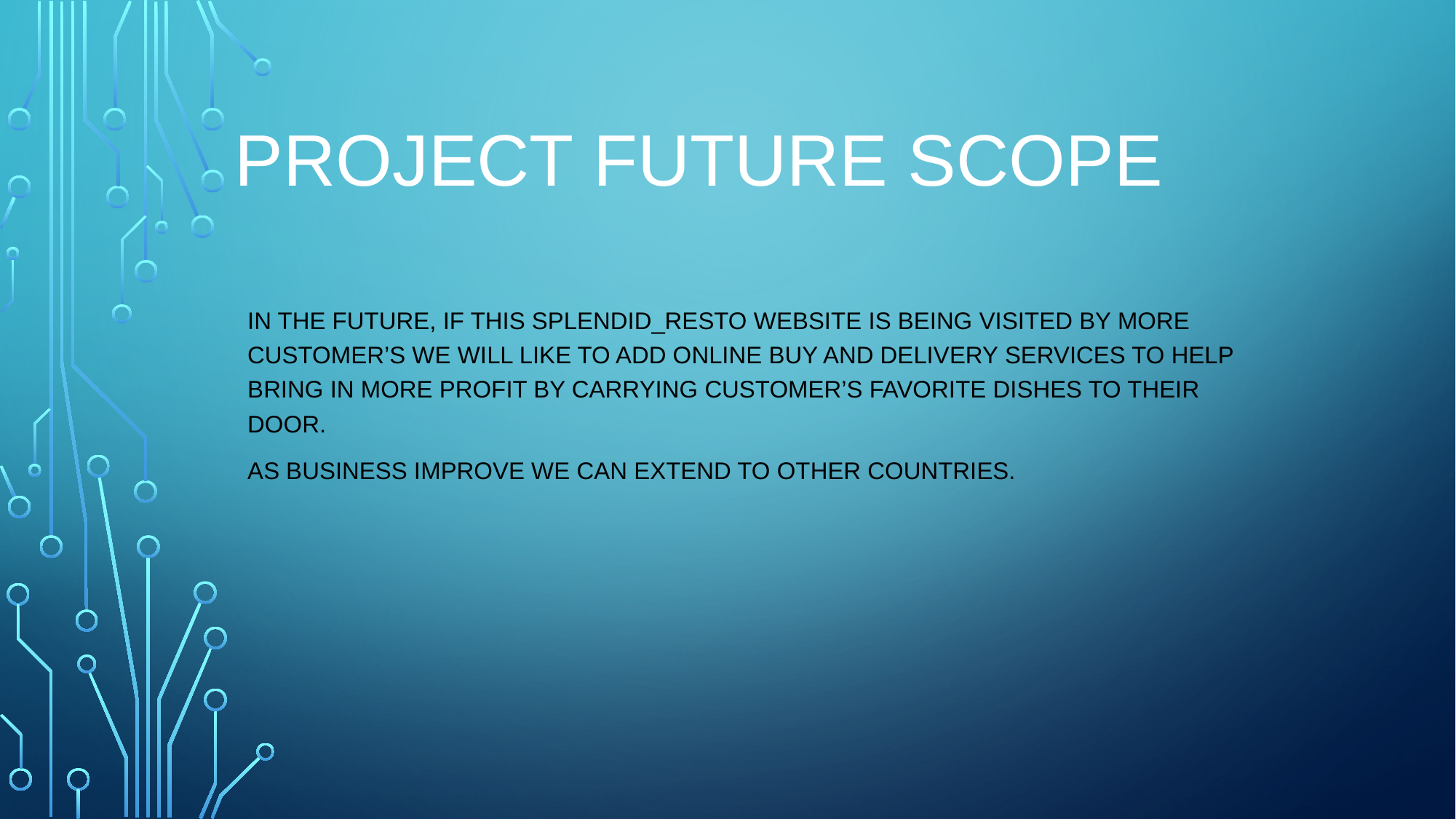

# Project future scope
In the future, if this splendid_resto website is being visited by more customer’s we will like to add online buy and delivery services to help bring in more profit by carrying customer’s favorite dishes to their door.
As business improve we can extend to other countries.